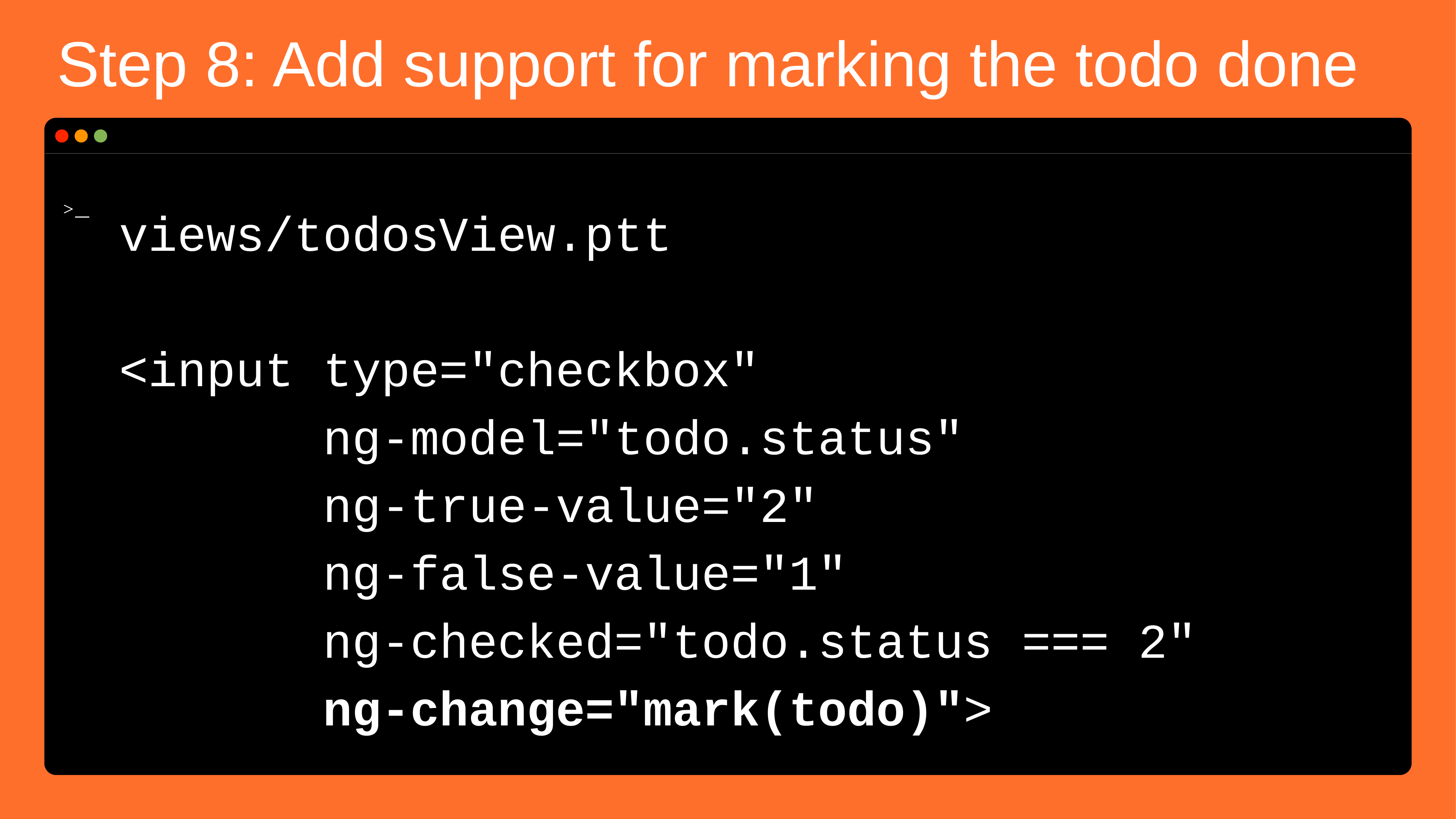

# Step 8: Add support for marking the todo done
views/todosView.ptt

<input type="checkbox"
       ng-model="todo.status"
       ng-true-value="2"
       ng-false-value="1"
       ng-checked="todo.status === 2"
       ng-change="mark(todo)">